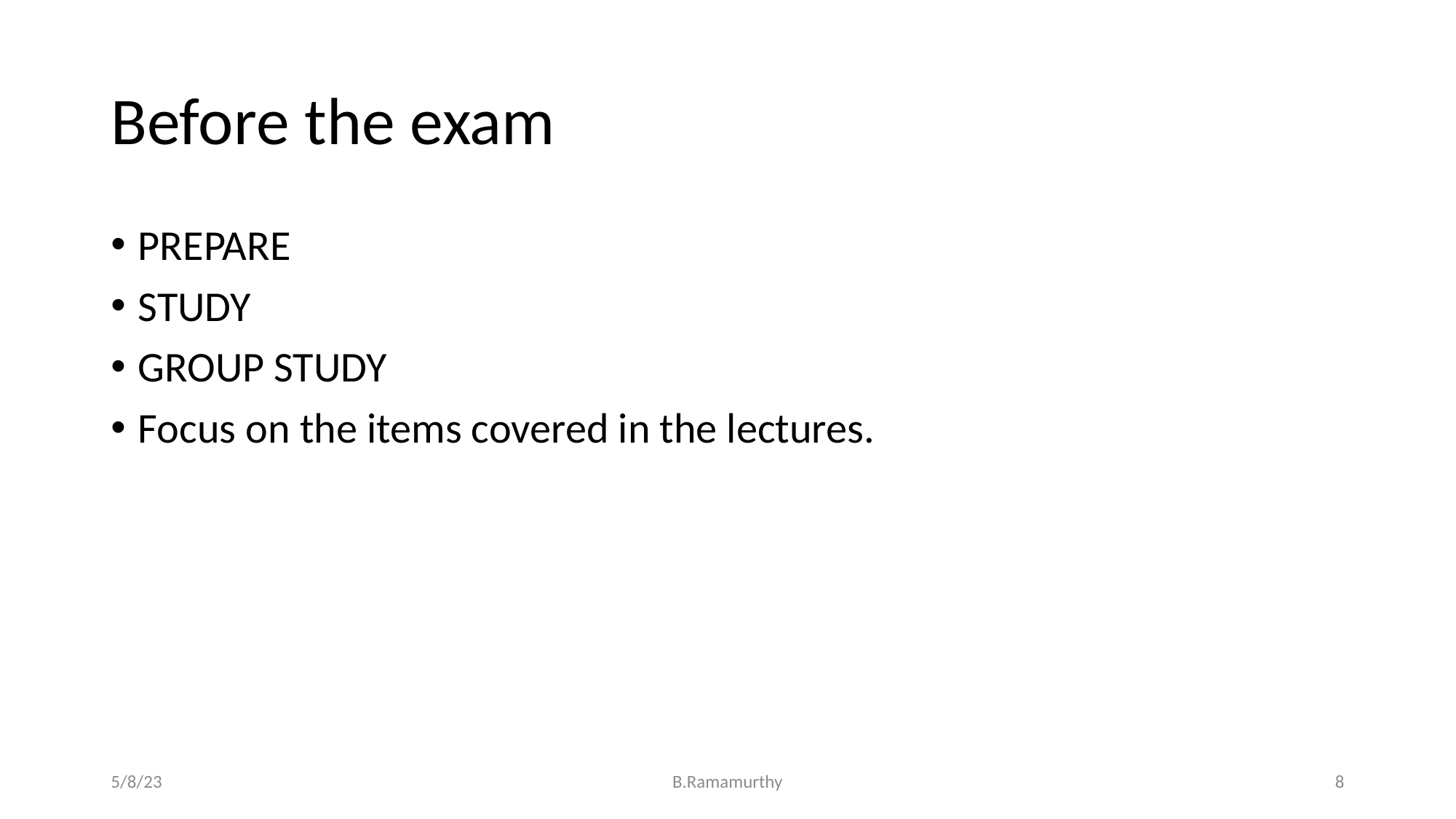

# Before the exam
PREPARE
STUDY
GROUP STUDY
Focus on the items covered in the lectures.
5/8/23
B.Ramamurthy
8